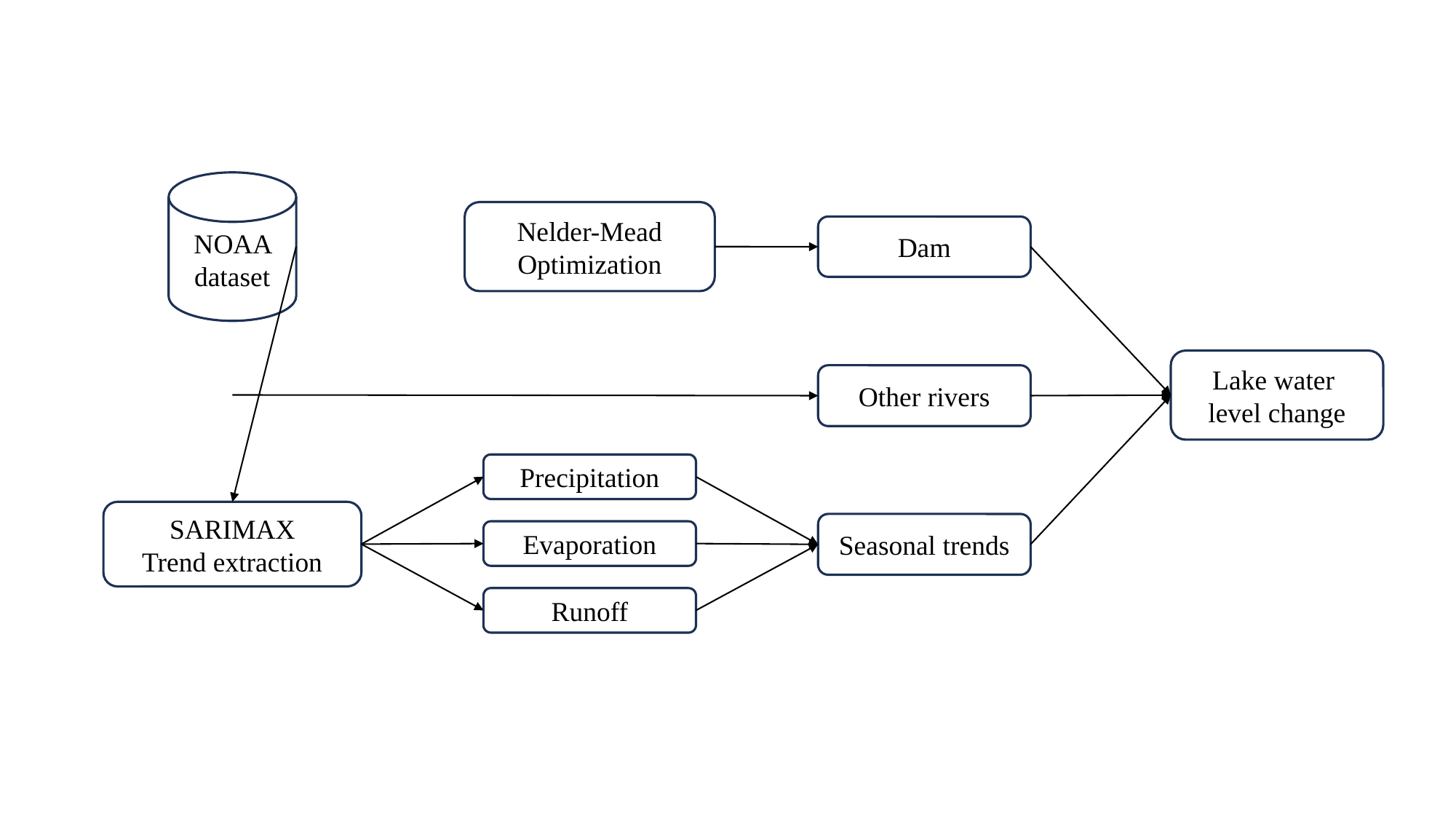

NOAA dataset
Nelder-Mead
Optimization
Dam
Lake water
level change
Other rivers
Precipitation
SARIMAX
Trend extraction
Seasonal trends
Evaporation
Runoff